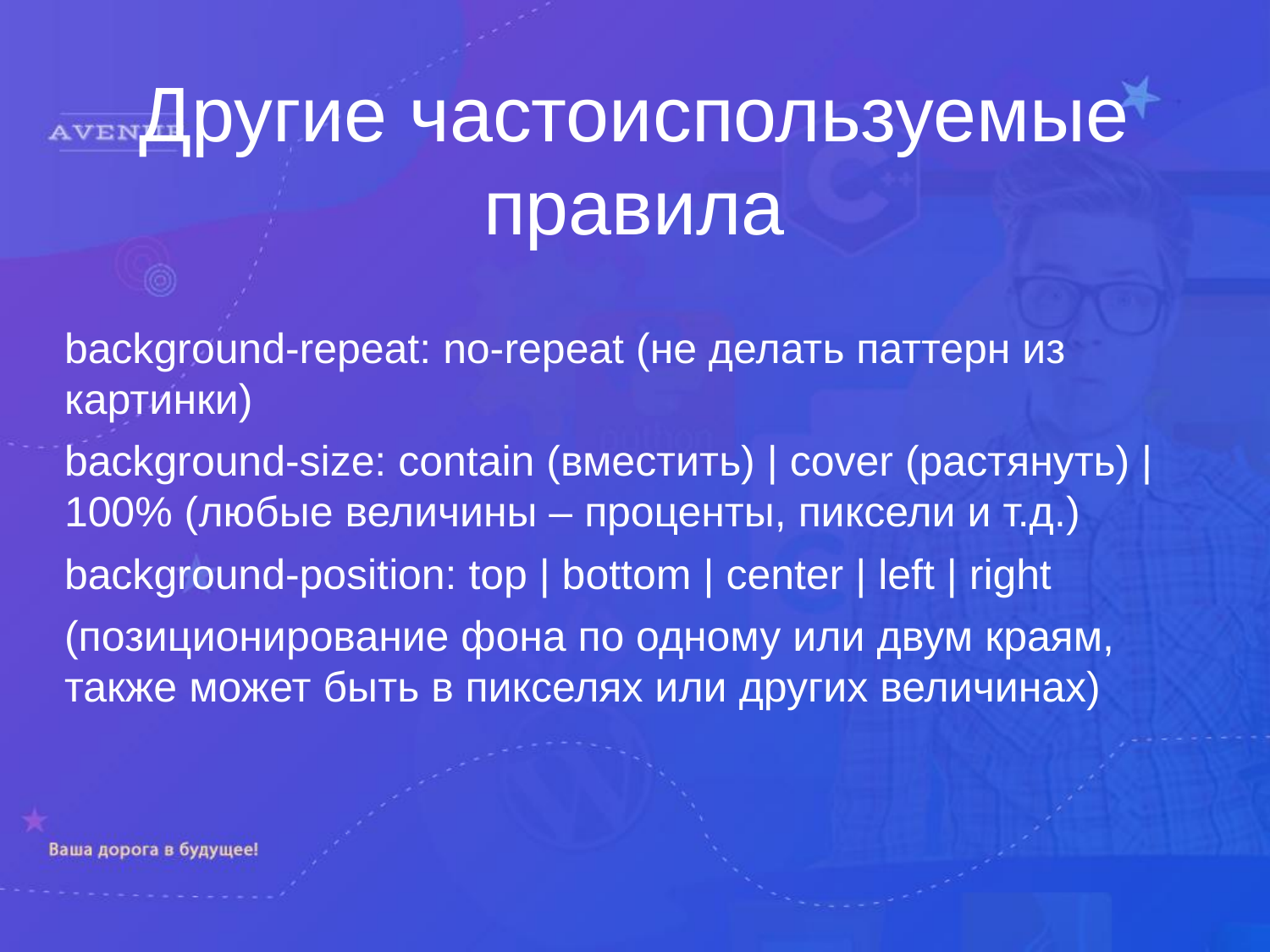

Другие частоиспользуемые правила

background-repeat: no-repeat (не делать паттерн из картинки)
background-size: contain (вместить) | cover (растянуть) | 100% (любые величины – проценты, пиксели и т.д.)
background-position: top | bottom | center | left | right
(позиционирование фона по одному или двум краям, также может быть в пикселях или других величинах)